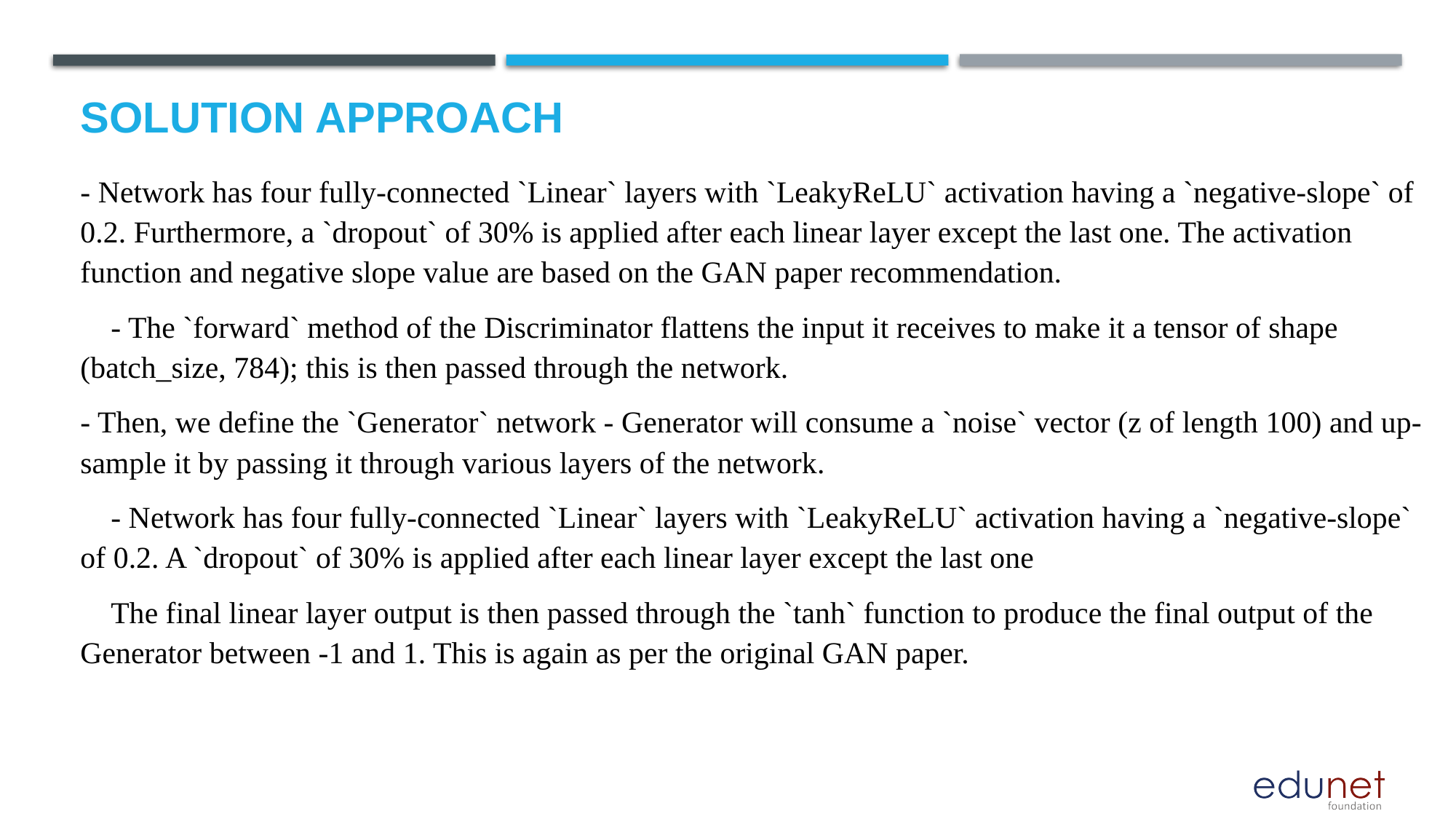

# Solution approach
- Network has four fully-connected `Linear` layers with `LeakyReLU` activation having a `negative-slope` of 0.2. Furthermore, a `dropout` of 30% is applied after each linear layer except the last one. The activation function and negative slope value are based on the GAN paper recommendation.
    - The `forward` method of the Discriminator flattens the input it receives to make it a tensor of shape (batch_size, 784); this is then passed through the network.
- Then, we define the `Generator` network - Generator will consume a `noise` vector (z of length 100) and up-sample it by passing it through various layers of the network.
    - Network has four fully-connected `Linear` layers with `LeakyReLU` activation having a `negative-slope` of 0.2. A `dropout` of 30% is applied after each linear layer except the last one
    The final linear layer output is then passed through the `tanh` function to produce the final output of the Generator between -1 and 1. This is again as per the original GAN paper.